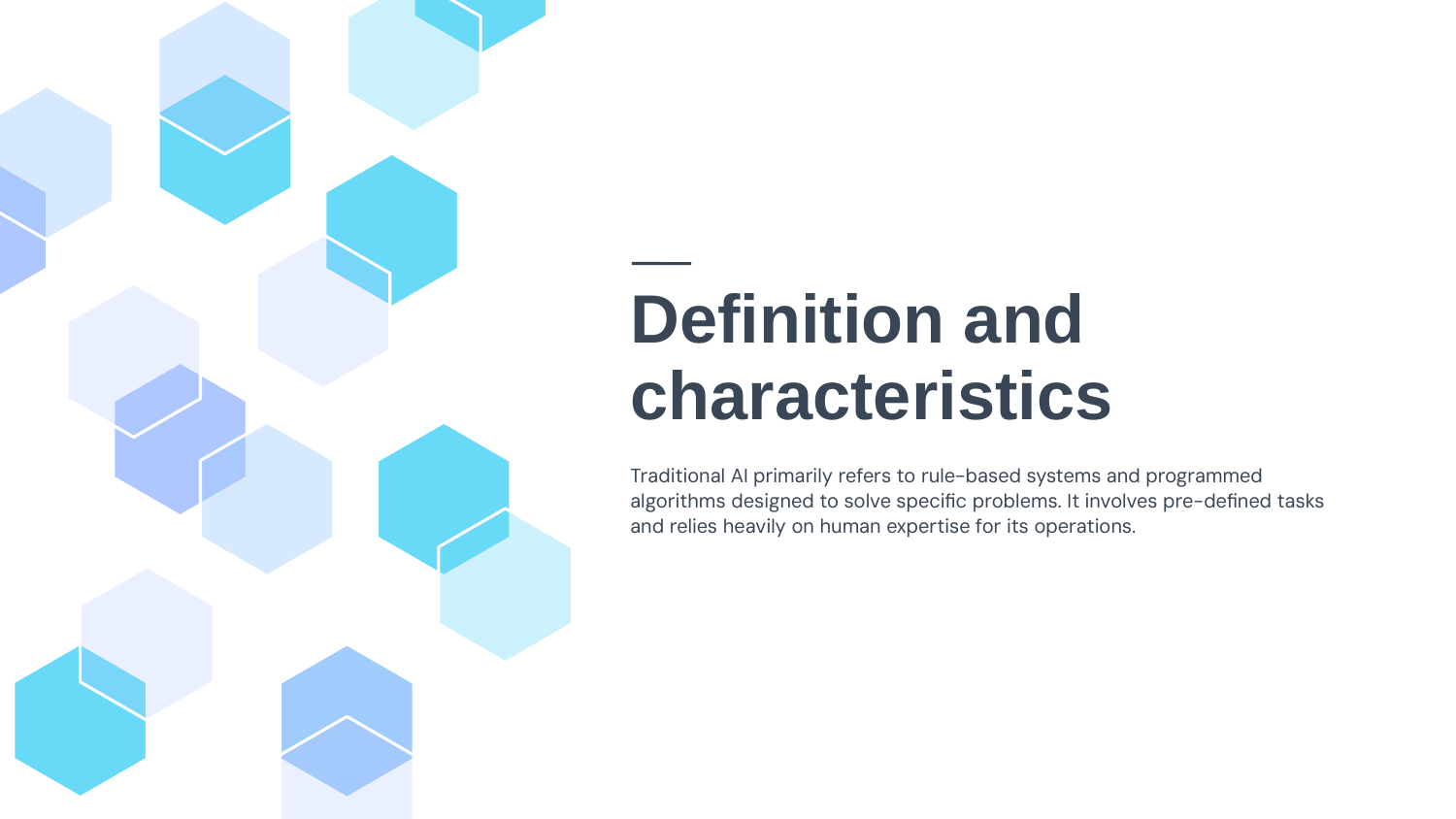

# Definition and characteristics
Traditional AI primarily refers to rule-based systems and programmed algorithms designed to solve specific problems. It involves pre-defined tasks and relies heavily on human expertise for its operations.